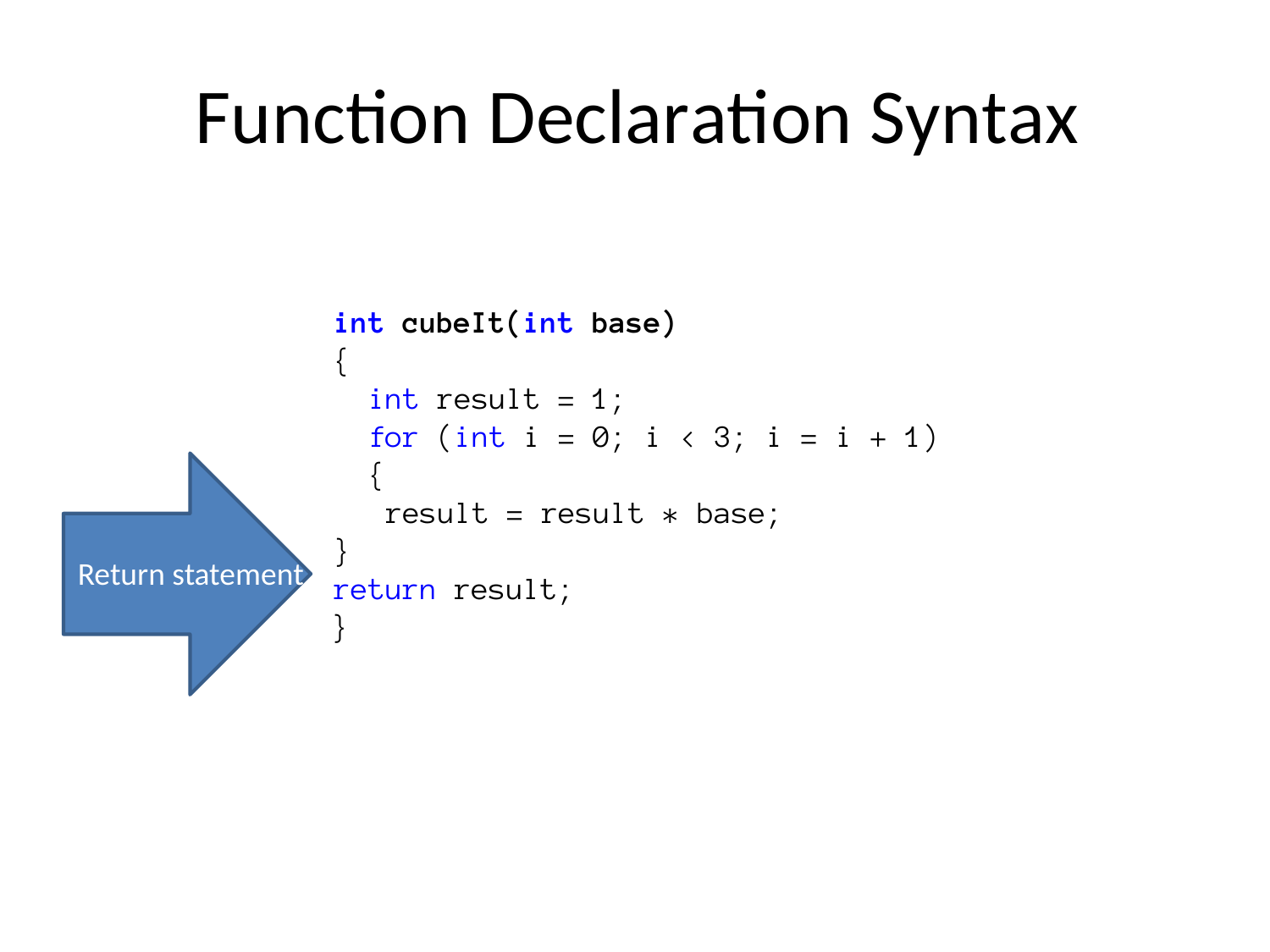

# Function Declaration Syntax
int cubeIt(int base)
{
int result = 1;
for (int i = 0; i < 3; i = i + 1)
{
 result = result * base;
}
return result;
}

Return statement